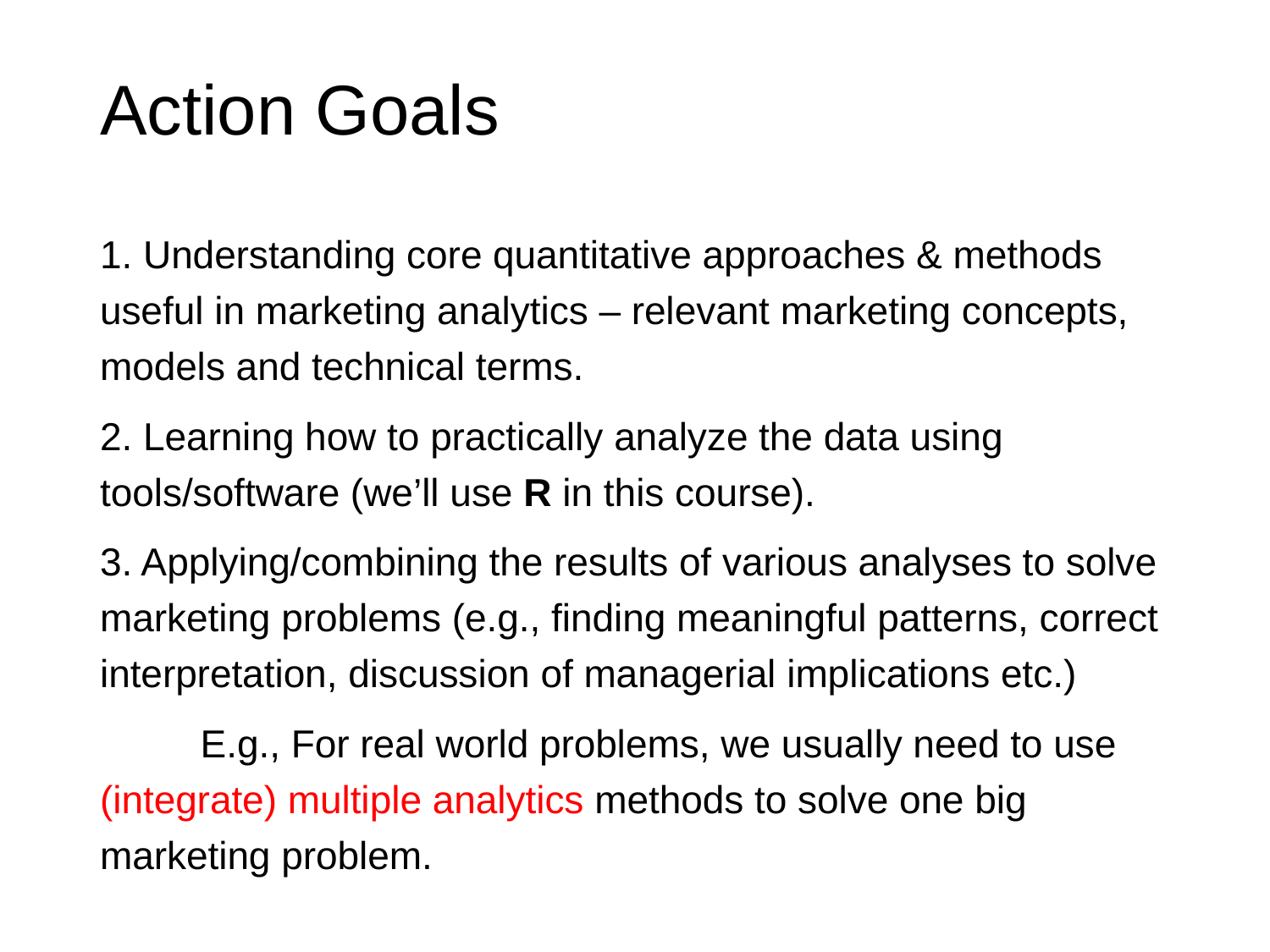

# Action Goals
1. Understanding core quantitative approaches & methods useful in marketing analytics – relevant marketing concepts, models and technical terms.
2. Learning how to practically analyze the data using tools/software (we’ll use R in this course).
3. Applying/combining the results of various analyses to solve marketing problems (e.g., finding meaningful patterns, correct interpretation, discussion of managerial implications etc.)
	E.g., For real world problems, we usually need to use (integrate) multiple analytics methods to solve one big marketing problem.